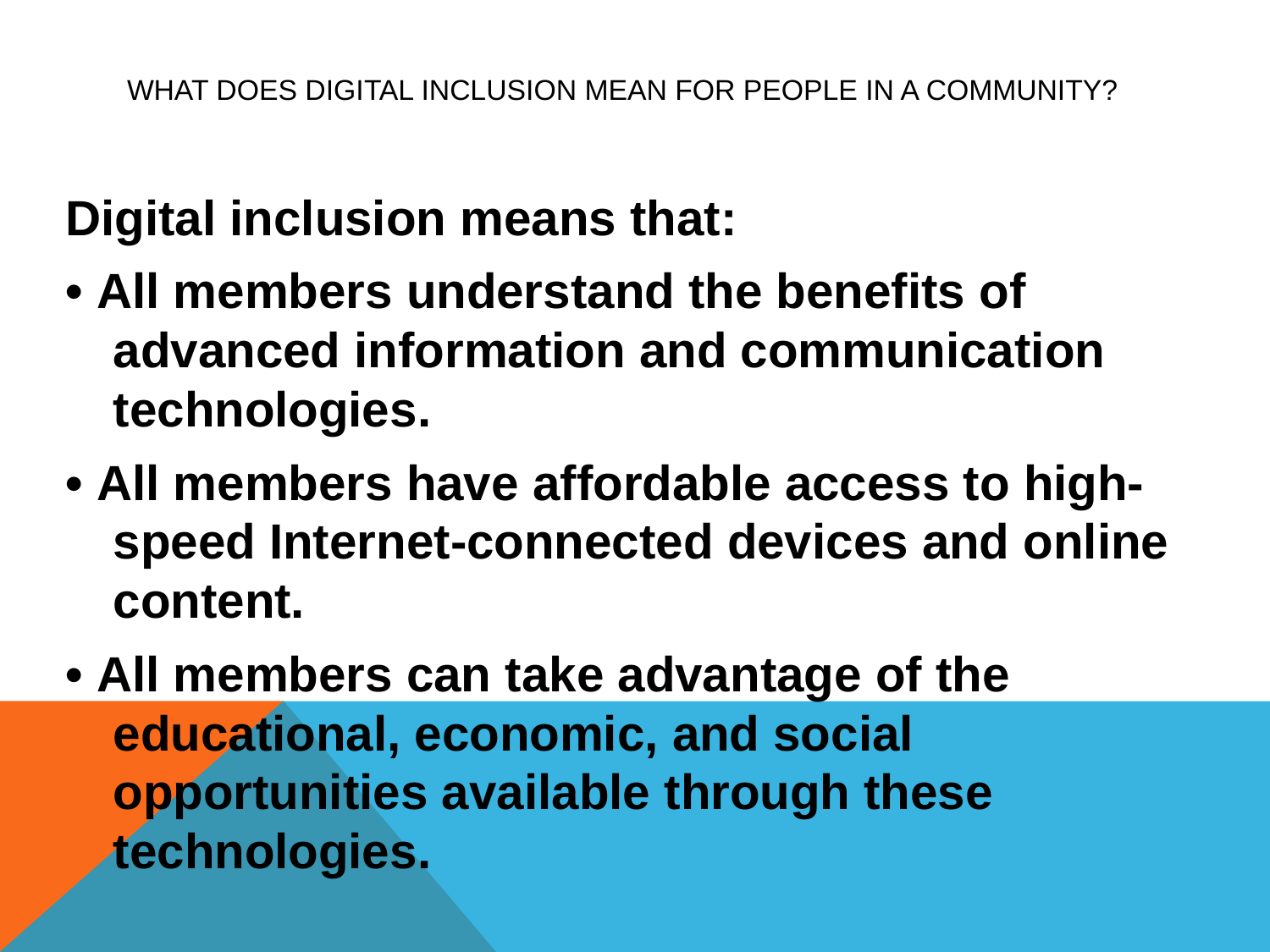

# What does digital inclusion mean for people in a community?
Digital inclusion means that:
• All members understand the benefits of advanced information and communication technologies.
• All members have affordable access to high-speed Internet-connected devices and online content.
• All members can take advantage of the educational, economic, and social opportunities available through these technologies.